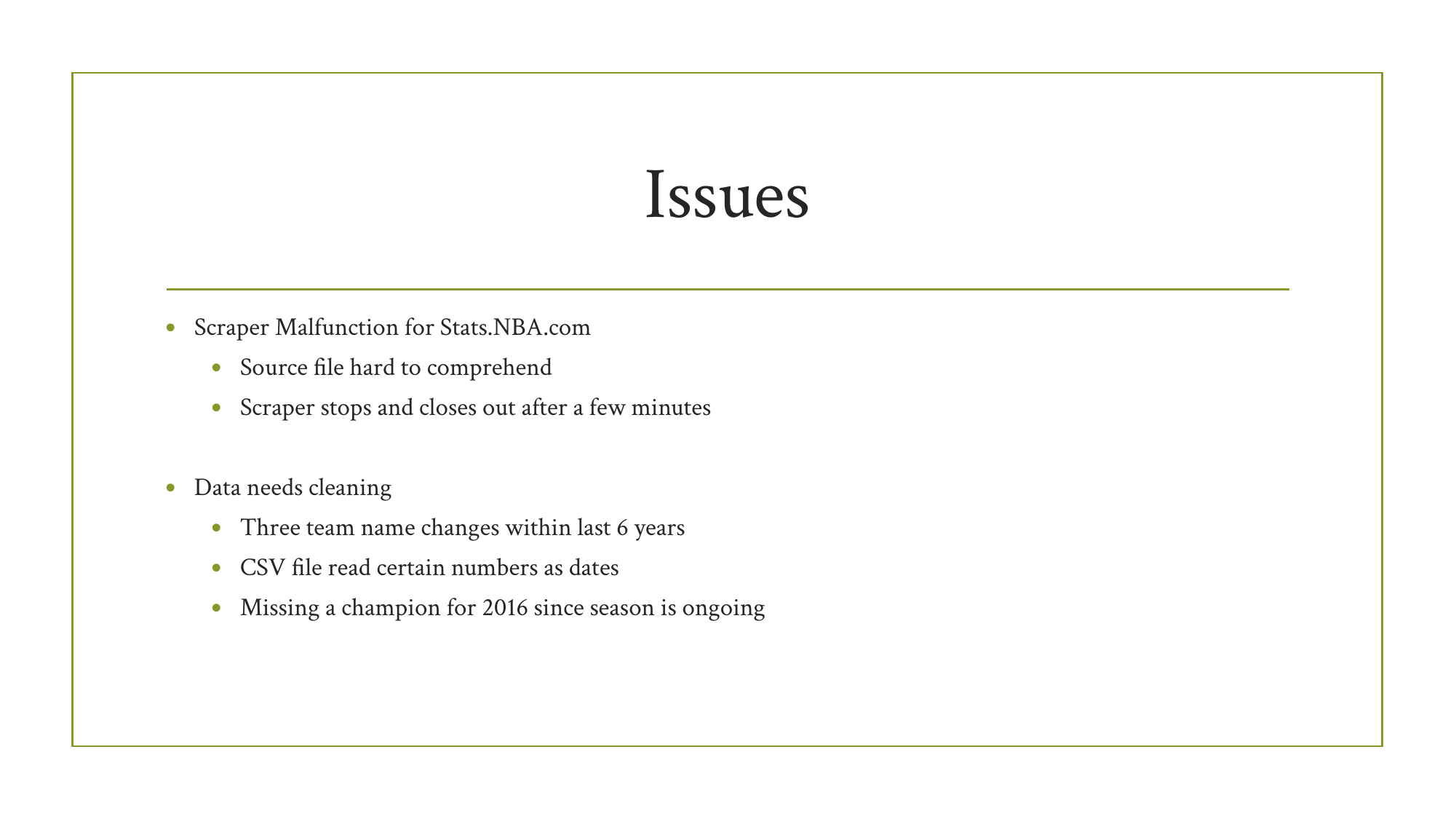

# Issues
Scraper Malfunction for Stats.NBA.com
Source file hard to comprehend
Scraper stops and closes out after a few minutes

Data needs cleaning
Three team name changes within last 6 years
CSV file read certain numbers as dates
Missing a champion for 2016 since season is ongoing